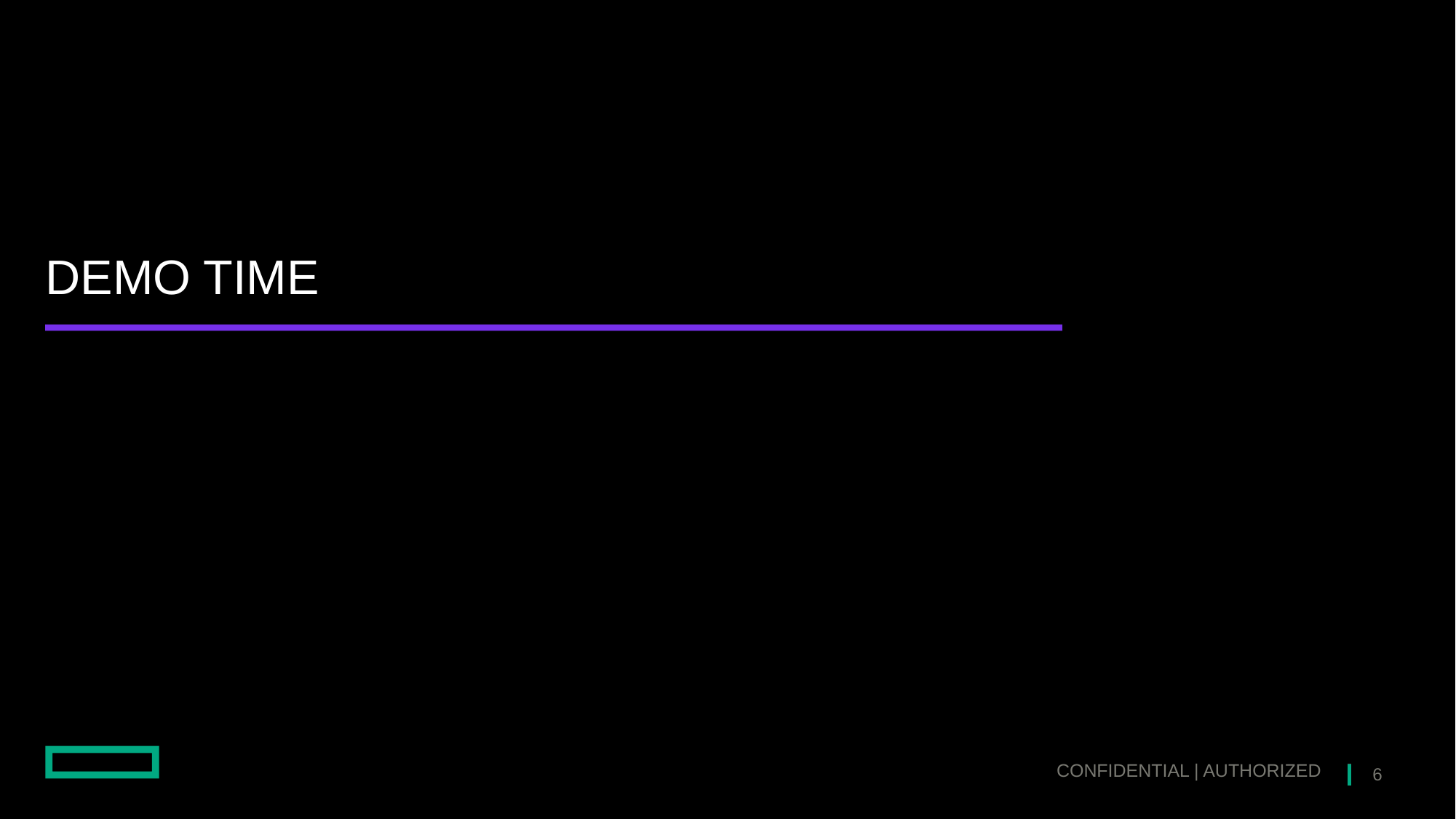

# DEMO TIME

CONFIDENTIAL | AUTHORIZED
6